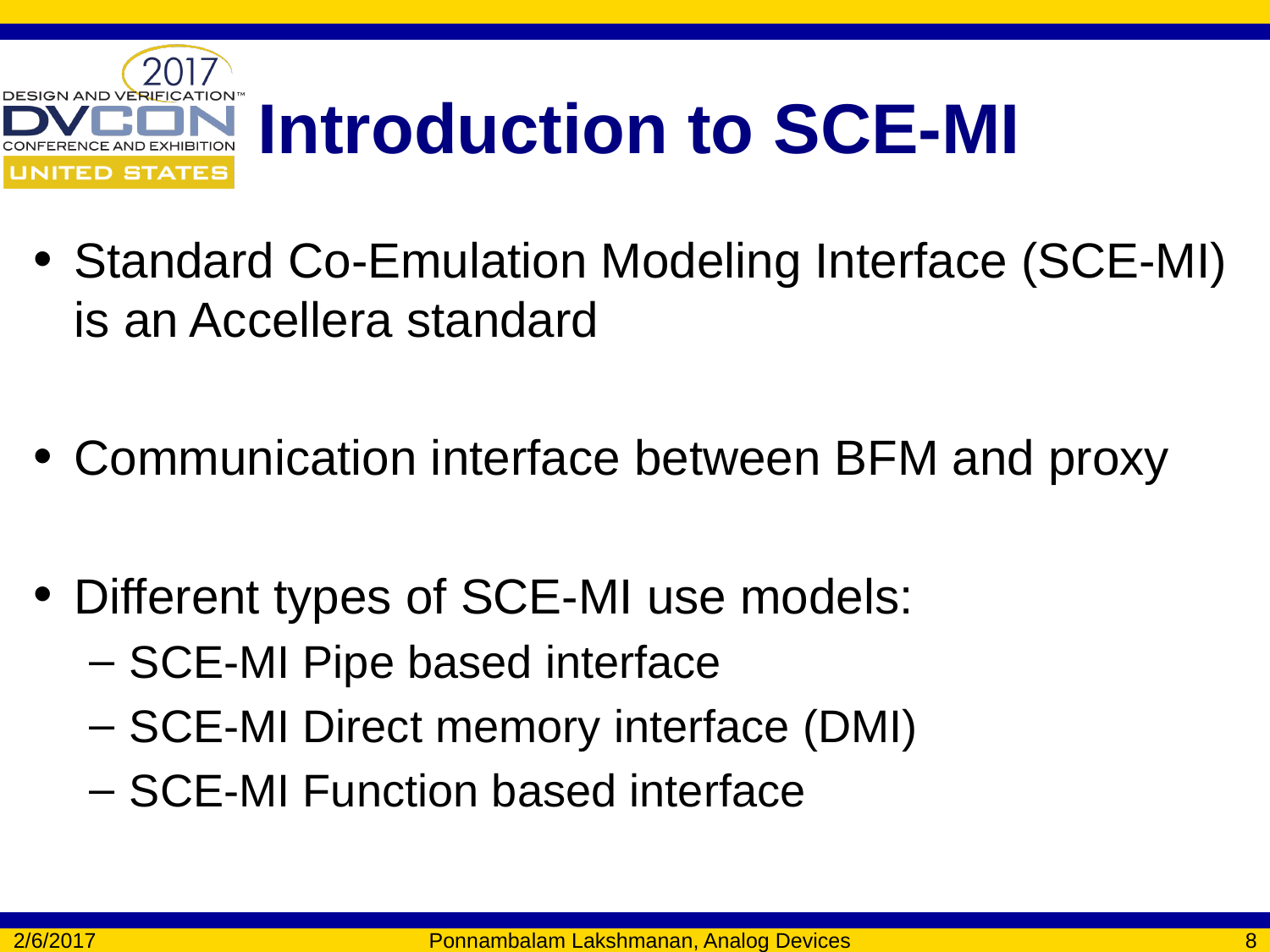

# Introduction to SCE-MI
Standard Co-Emulation Modeling Interface (SCE-MI) is an Accellera standard

Communication interface between BFM and proxy

Different types of SCE-MI use models:
SCE-MI Pipe based interface
SCE-MI Direct memory interface (DMI)
SCE-MI Function based interface
2/6/2017
Ponnambalam Lakshmanan, Analog Devices
8